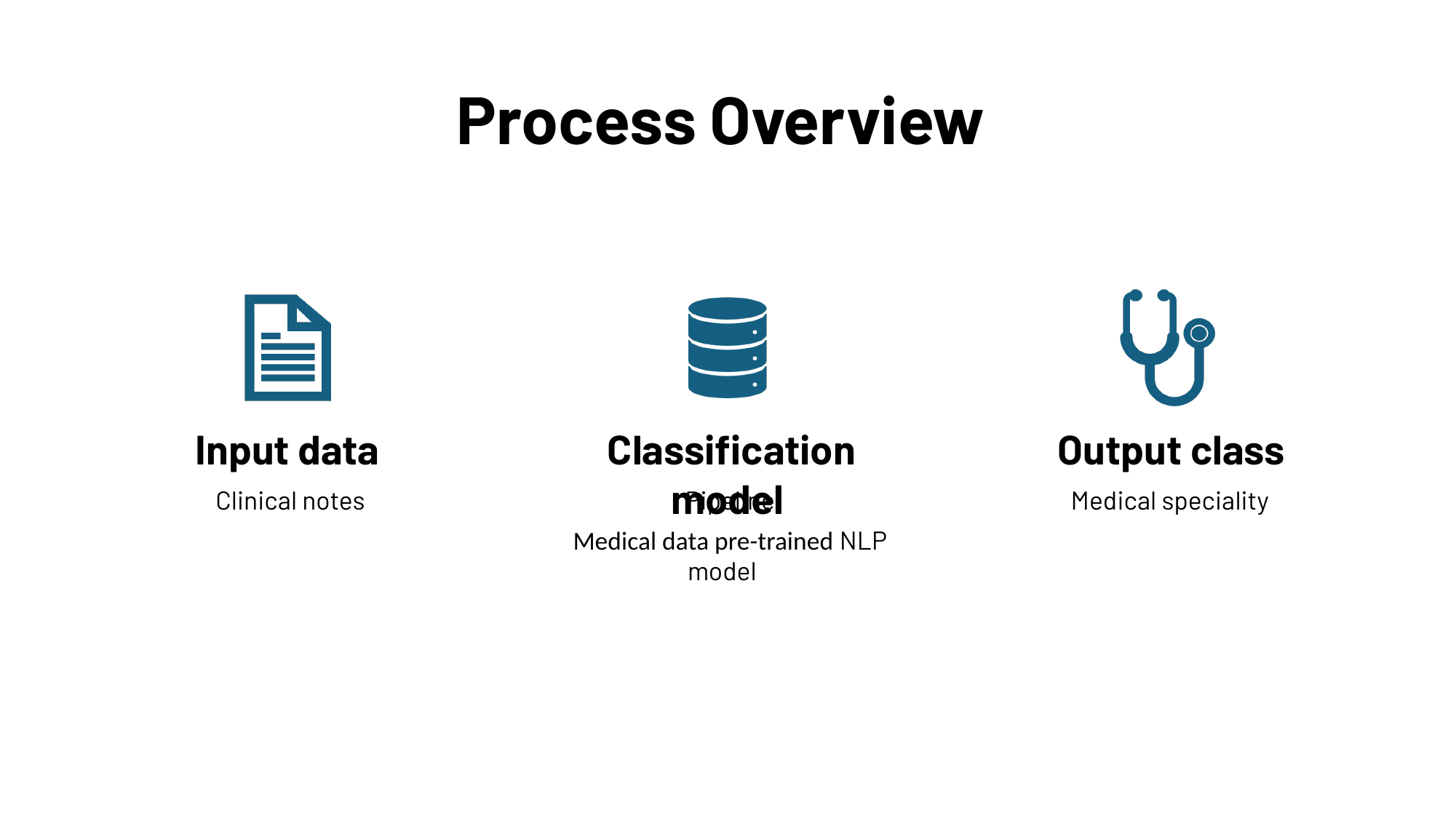

# Process Overview
Input data
 Clinical notes
 Classification model
 Pipeline
 Medical data pre-trained NLP model

 Output class
 Medical speciality